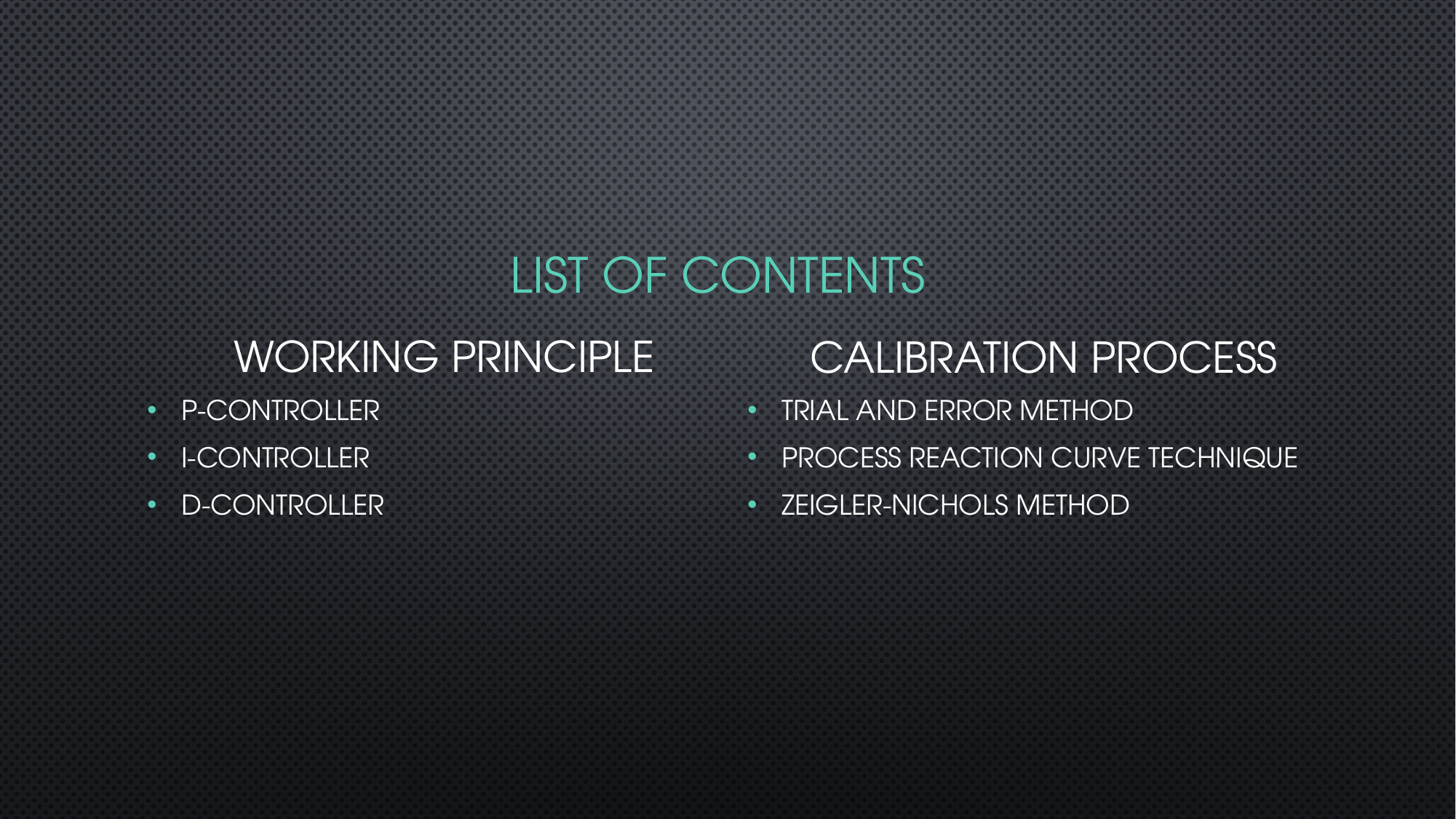

# LIST OF CONTENTS
WORKING PRINCIPLE
CALIBRATION PROCESS
P-CONTROLLER
I-CONTROLLER
D-CONTROLLER
Trial and Error Method
process reaction curve technique
Zeigler-Nichols method